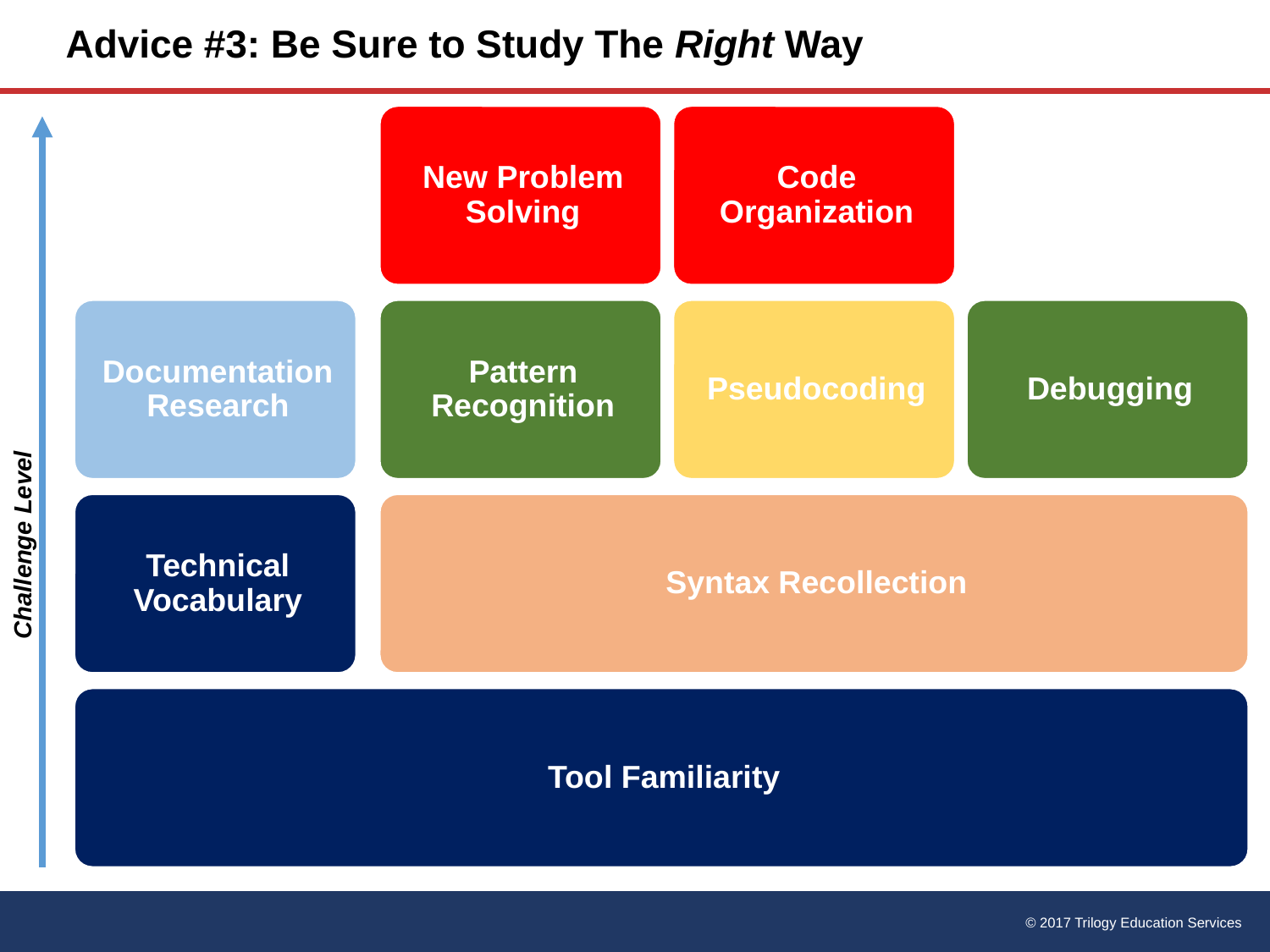

# Advice #3: Be Sure to Study The Right Way
Tool Familiarity
Technical Vocabulary
Documentation Research
Syntax Recollection
Pattern Recognition
New Problem Solving
Pseudocoding
Code Organization
Debugging
Challenge Level